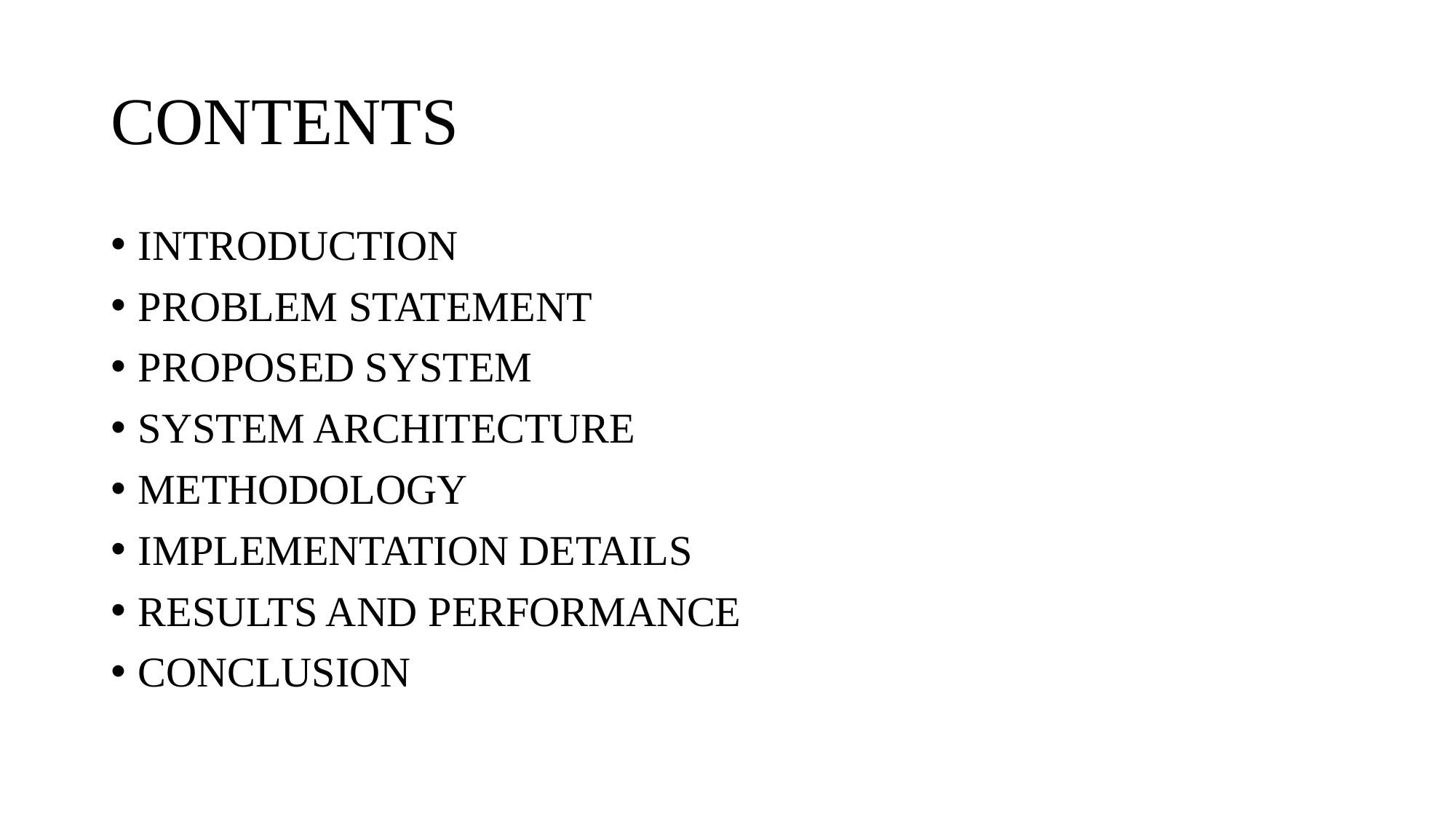

# CONTENTS
INTRODUCTION
PROBLEM STATEMENT
PROPOSED SYSTEM
SYSTEM ARCHITECTURE
METHODOLOGY
IMPLEMENTATION DETAILS
RESULTS AND PERFORMANCE
CONCLUSION